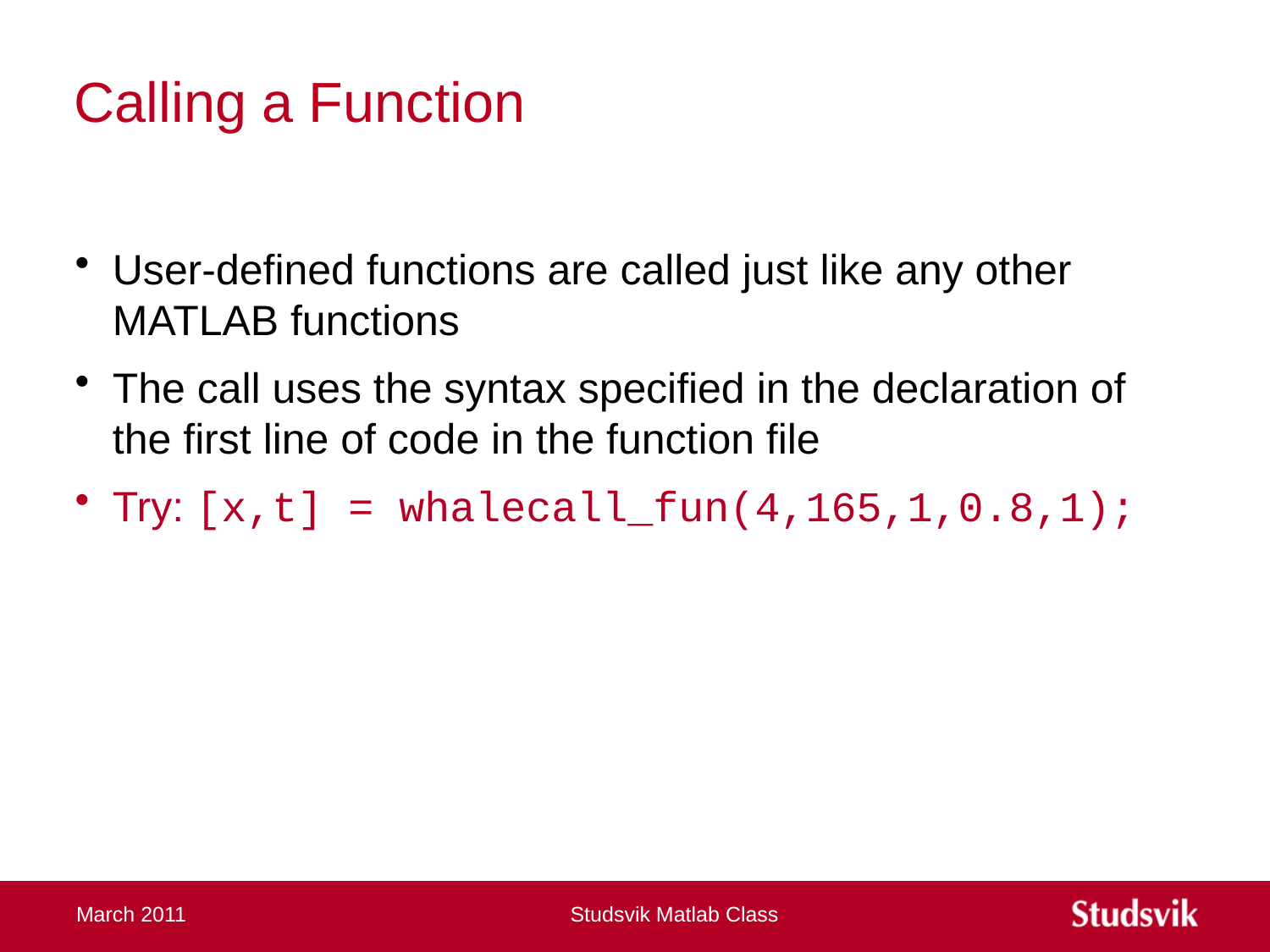

# Calling a Function
User-defined functions are called just like any other MATLAB functions
The call uses the syntax specified in the declaration of the first line of code in the function file
Try: [x,t] = whalecall_fun(4,165,1,0.8,1);
March 2011
Studsvik Matlab Class